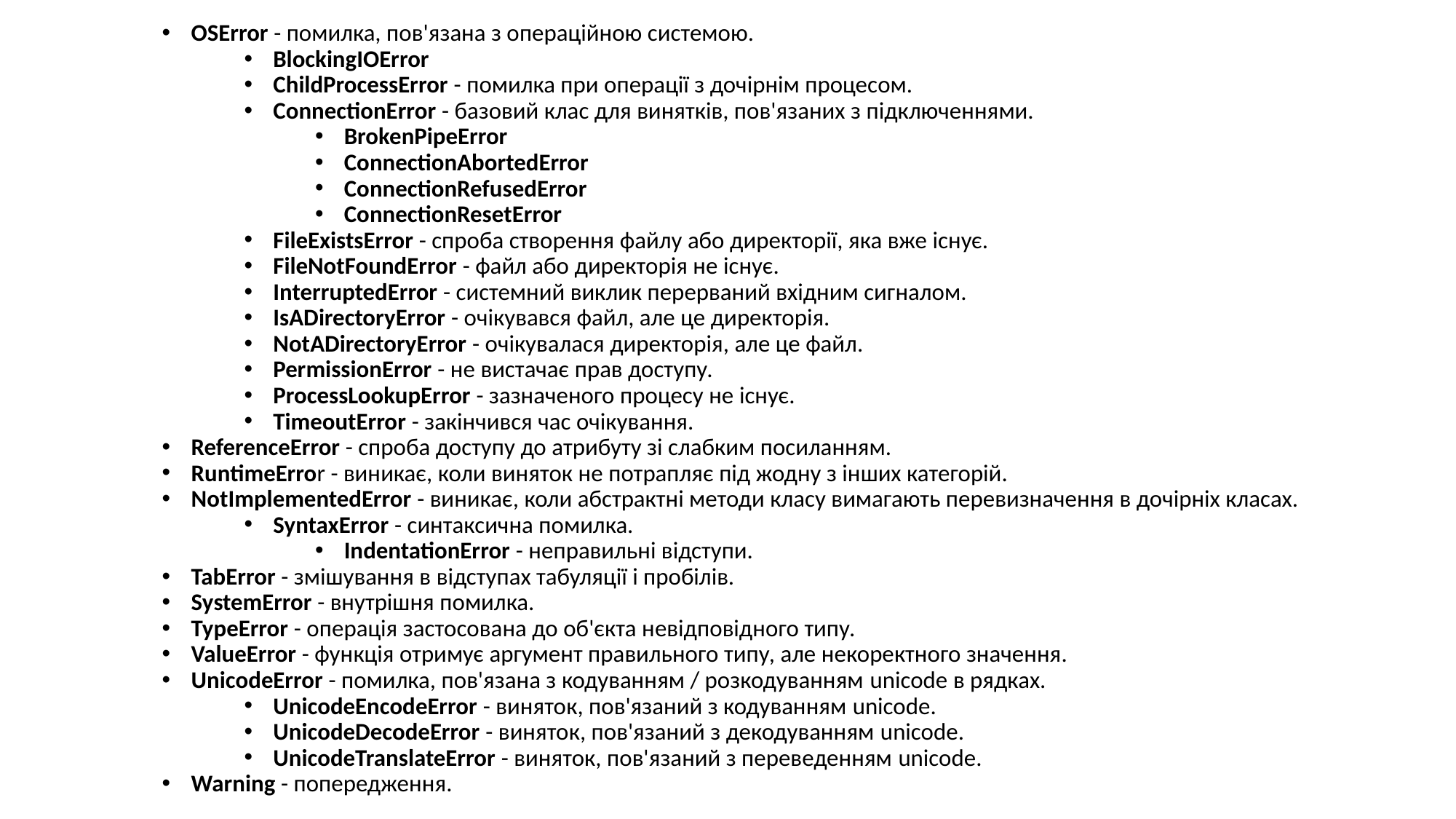

OSError - помилка, пов'язана з операційною системою.
BlockingIOError
ChildProcessError - помилка при операції з дочірнім процесом.
ConnectionError - базовий клас для винятків, пов'язаних з підключеннями.
BrokenPipeError
ConnectionAbortedError
ConnectionRefusedError
ConnectionResetError
FileExistsError - спроба створення файлу або директорії, яка вже існує.
FileNotFoundError - файл або директорія не існує.
InterruptedError - системний виклик перерваний вхідним сигналом.
IsADirectoryError - очікувався файл, але це директорія.
NotADirectoryError - очікувалася директорія, але це файл.
PermissionError - не вистачає прав доступу.
ProcessLookupError - зазначеного процесу не існує.
TimeoutError - закінчився час очікування.
ReferenceError - спроба доступу до атрибуту зі слабким посиланням.
RuntimeError - виникає, коли виняток не потрапляє під жодну з інших категорій.
NotImplementedError - виникає, коли абстрактні методи класу вимагають перевизначення в дочірніх класах.
SyntaxError - синтаксична помилка.
IndentationError - неправильні відступи.
TabError - змішування в відступах табуляції і пробілів.
SystemError - внутрішня помилка.
TypeError - операція застосована до об'єкта невідповідного типу.
ValueError - функція отримує аргумент правильного типу, але некоректного значення.
UnicodeError - помилка, пов'язана з кодуванням / розкодуванням unicode в рядках.
UnicodeEncodeError - виняток, пов'язаний з кодуванням unicode.
UnicodeDecodeError - виняток, пов'язаний з декодуванням unicode.
UnicodeTranslateError - виняток, пов'язаний з переведенням unicode.
Warning - попередження.